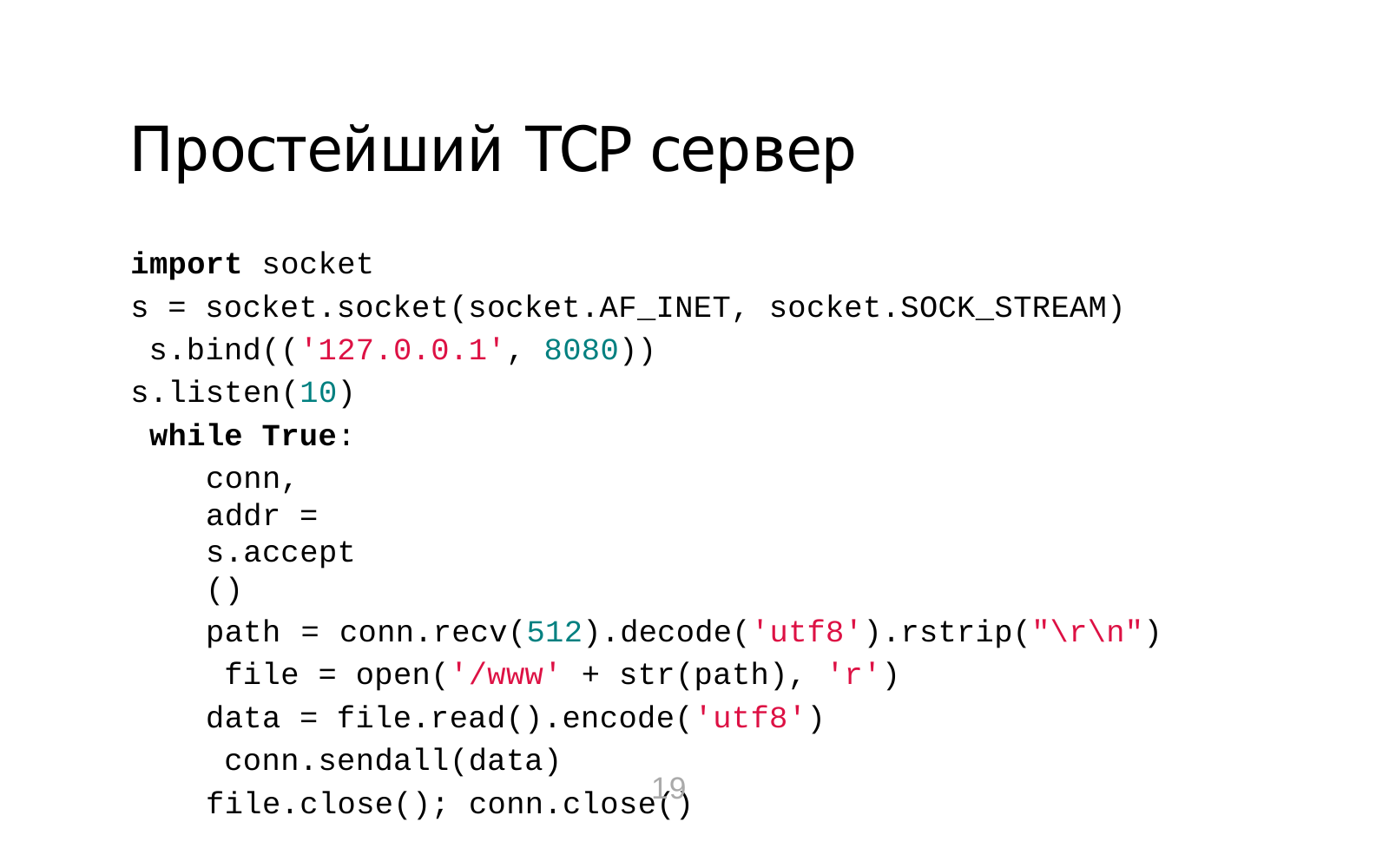

# Простейший TCP сервер
import socket
s = socket.socket(socket.AF_INET, socket.SOCK_STREAM)  s.bind(('127.0.0.1', 8080))
s.listen(10)  while True:
conn, addr = s.accept()
path = conn.recv(512).decode('utf8').rstrip("\r\n")  file = open('/www' + str(path), 'r')
data = file.read().encode('utf8')  conn.sendall(data)
file.close(); conn.close()
19